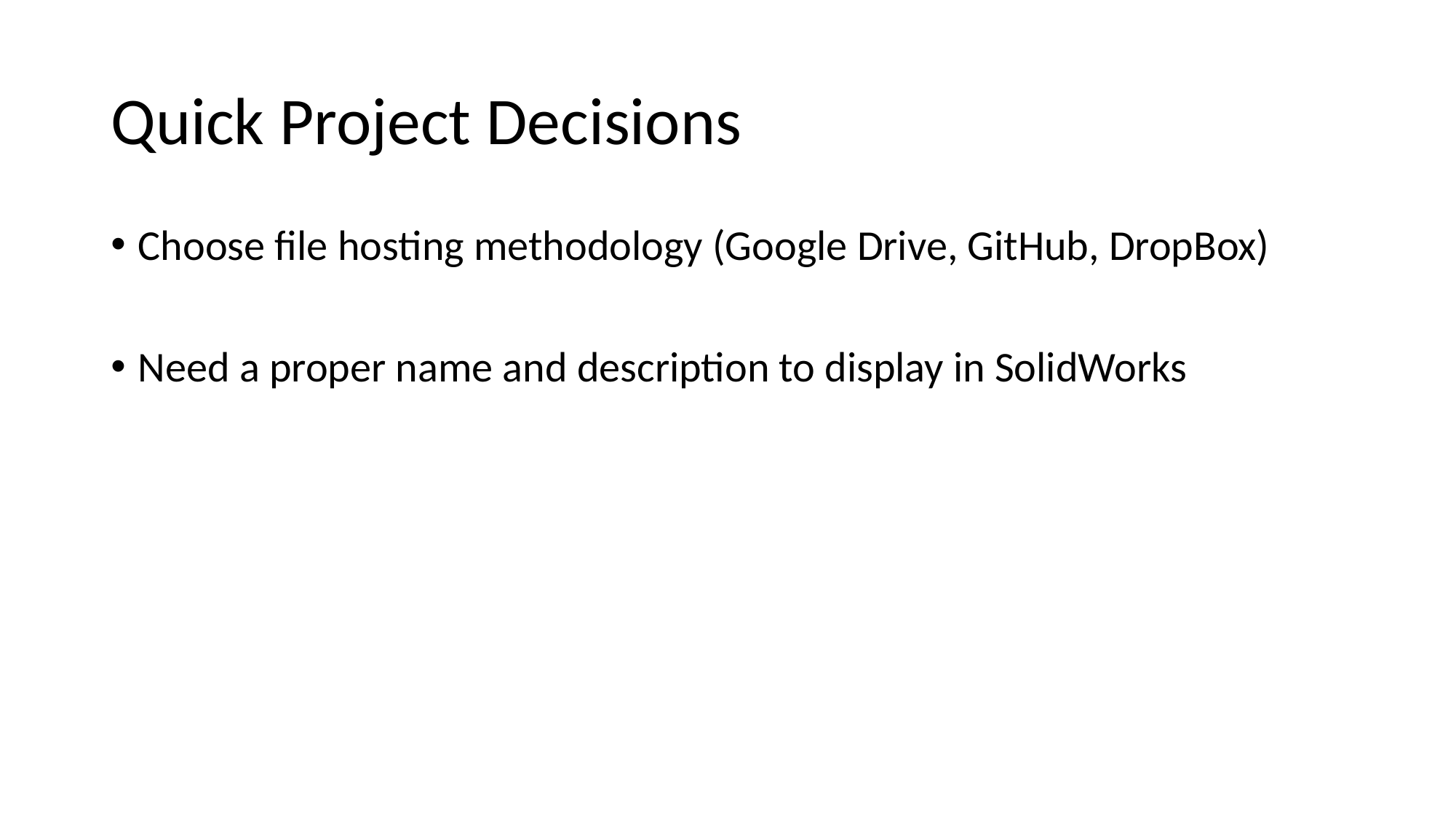

# Quick Project Decisions
Choose file hosting methodology (Google Drive, GitHub, DropBox)

Need a proper name and description to display in SolidWorks